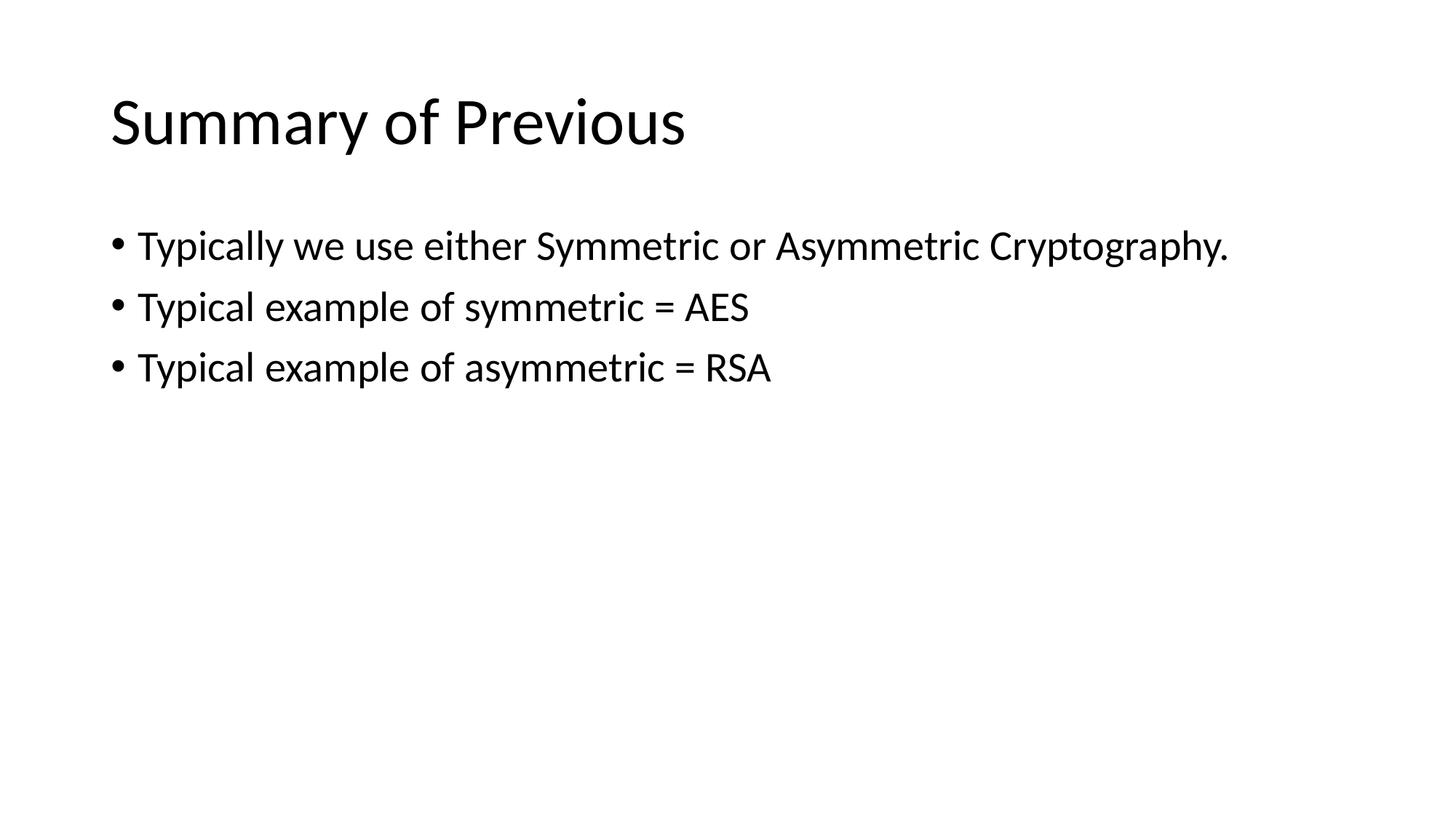

# Summary of Previous
Typically we use either Symmetric or Asymmetric Cryptography.
Typical example of symmetric = AES
Typical example of asymmetric = RSA